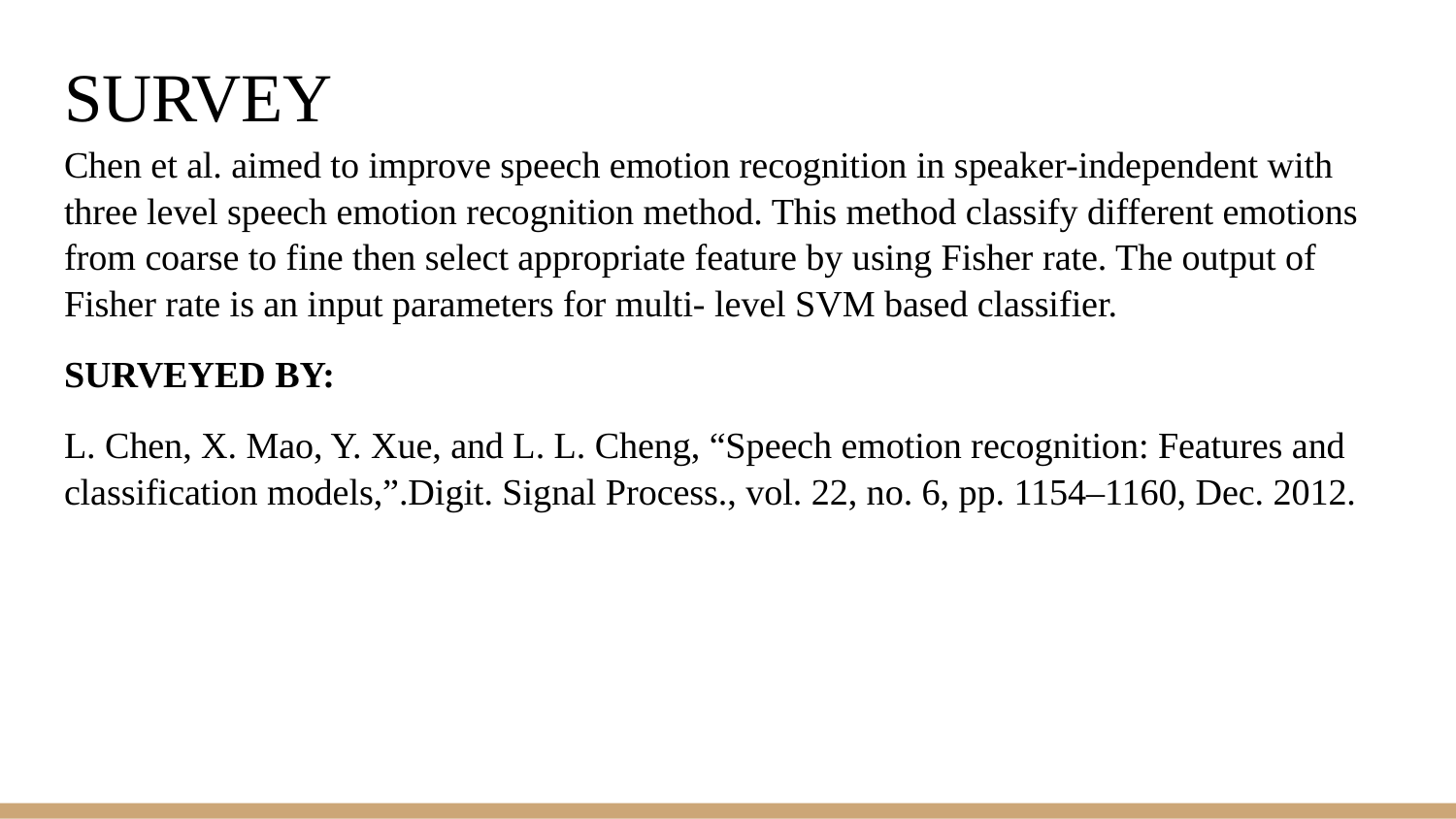

# SURVEY
Chen et al. aimed to improve speech emotion recognition in speaker-independent with three level speech emotion recognition method. This method classify different emotions from coarse to fine then select appropriate feature by using Fisher rate. The output of Fisher rate is an input parameters for multi- level SVM based classifier.
SURVEYED BY:
L. Chen, X. Mao, Y. Xue, and L. L. Cheng, “Speech emotion recognition: Features and classification models,”.Digit. Signal Process., vol. 22, no. 6, pp. 1154–1160, Dec. 2012.